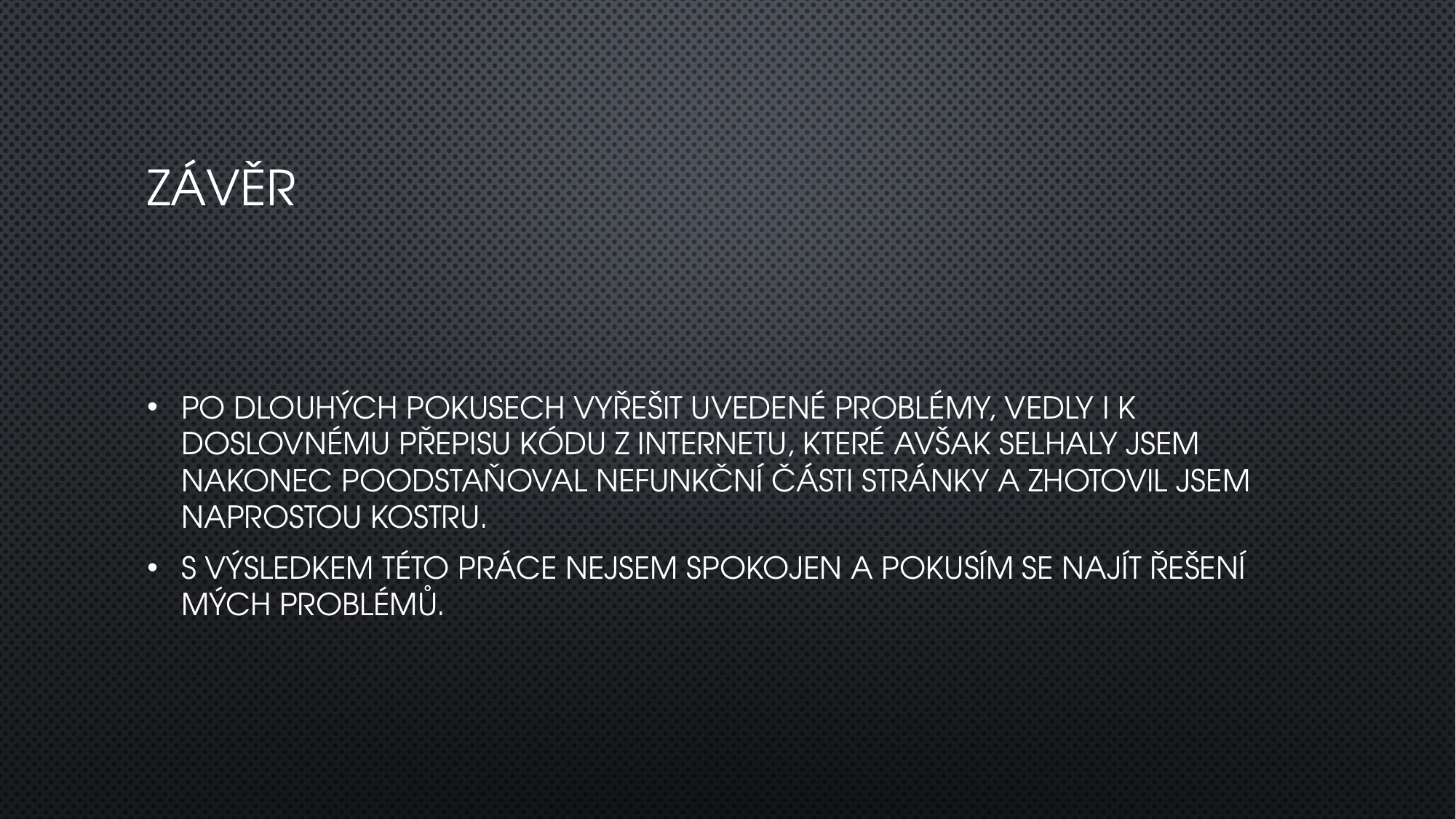

# závěr
Po dlouhých pokusech vyřešit uvedené problémy, vedly i k doslovnému přepisu kódu z internetu, které avšak selhaly jsem nakonec poodstaňoval nefunkční části stránky a zhotovil jsem naprostou kostru.
S výsledkem této práce nejsem spokojen a pokusím se najít řešení mých problémů.